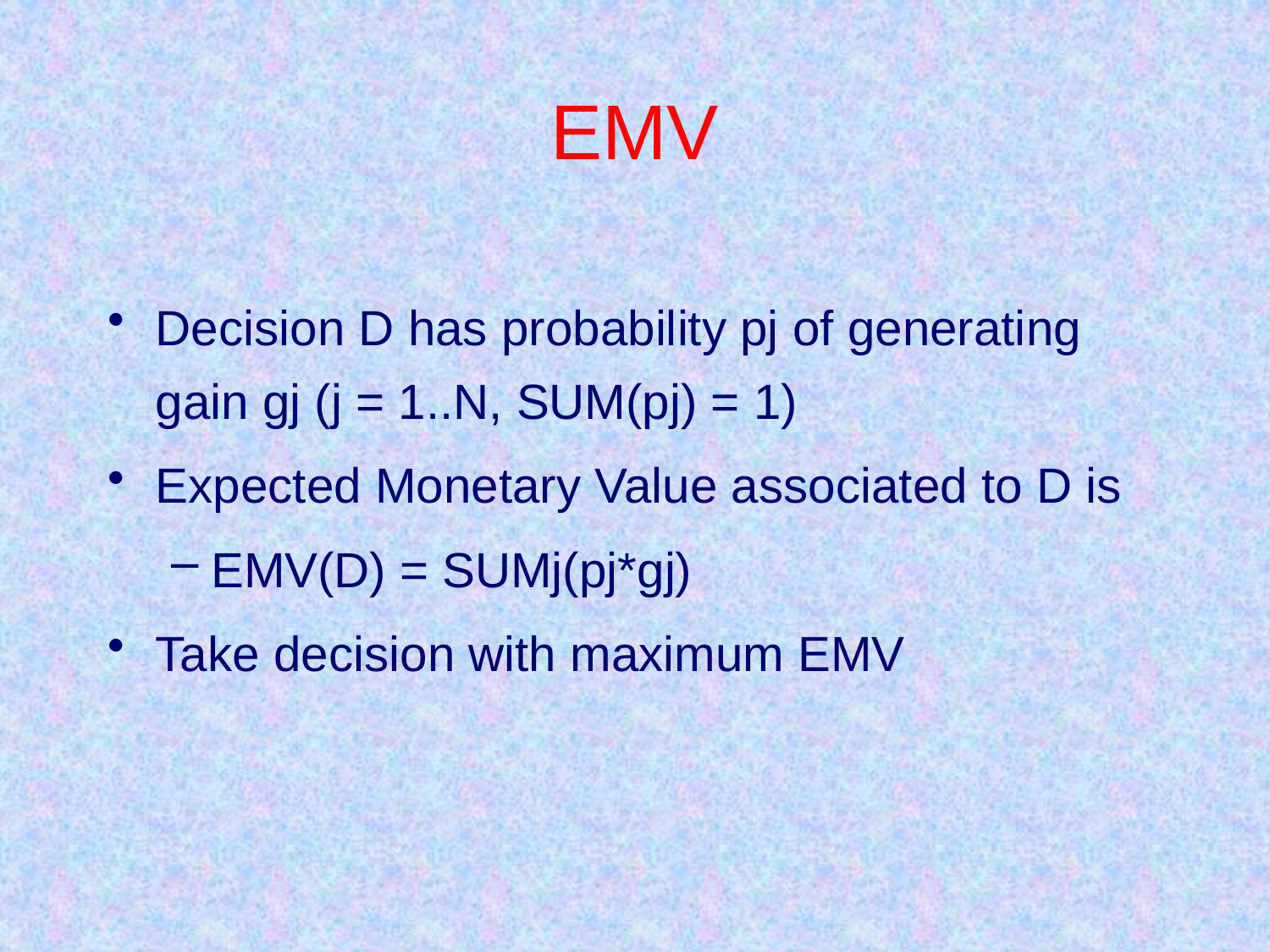

# EMV
Decision D has probability pj of generating gain gj (j = 1..N, SUM(pj) = 1)
Expected Monetary Value associated to D is
EMV(D) = SUMj(pj*gj)
Take decision with maximum EMV